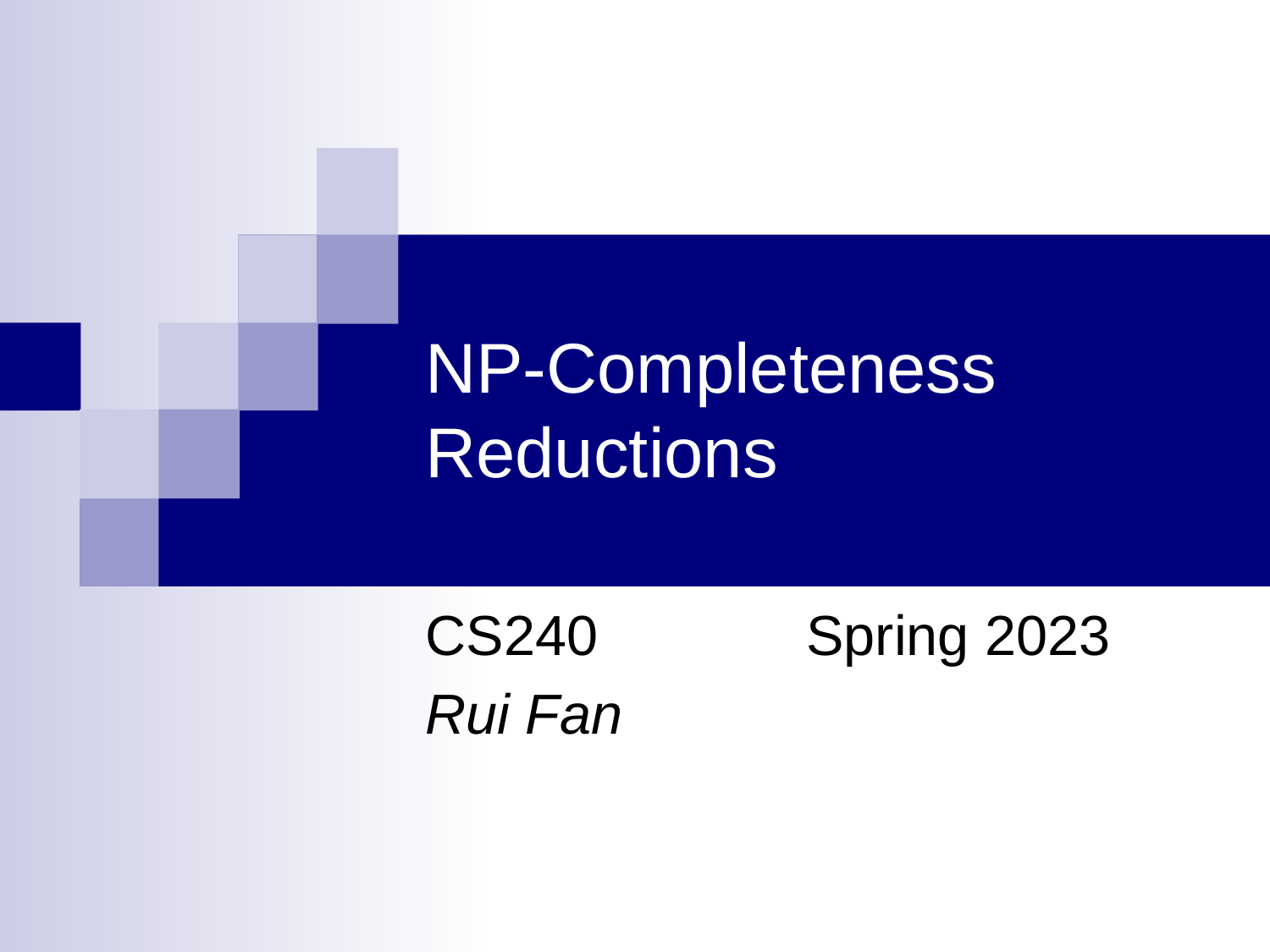

# NP-Completeness Reductions
CS240		Spring 2023
Rui Fan